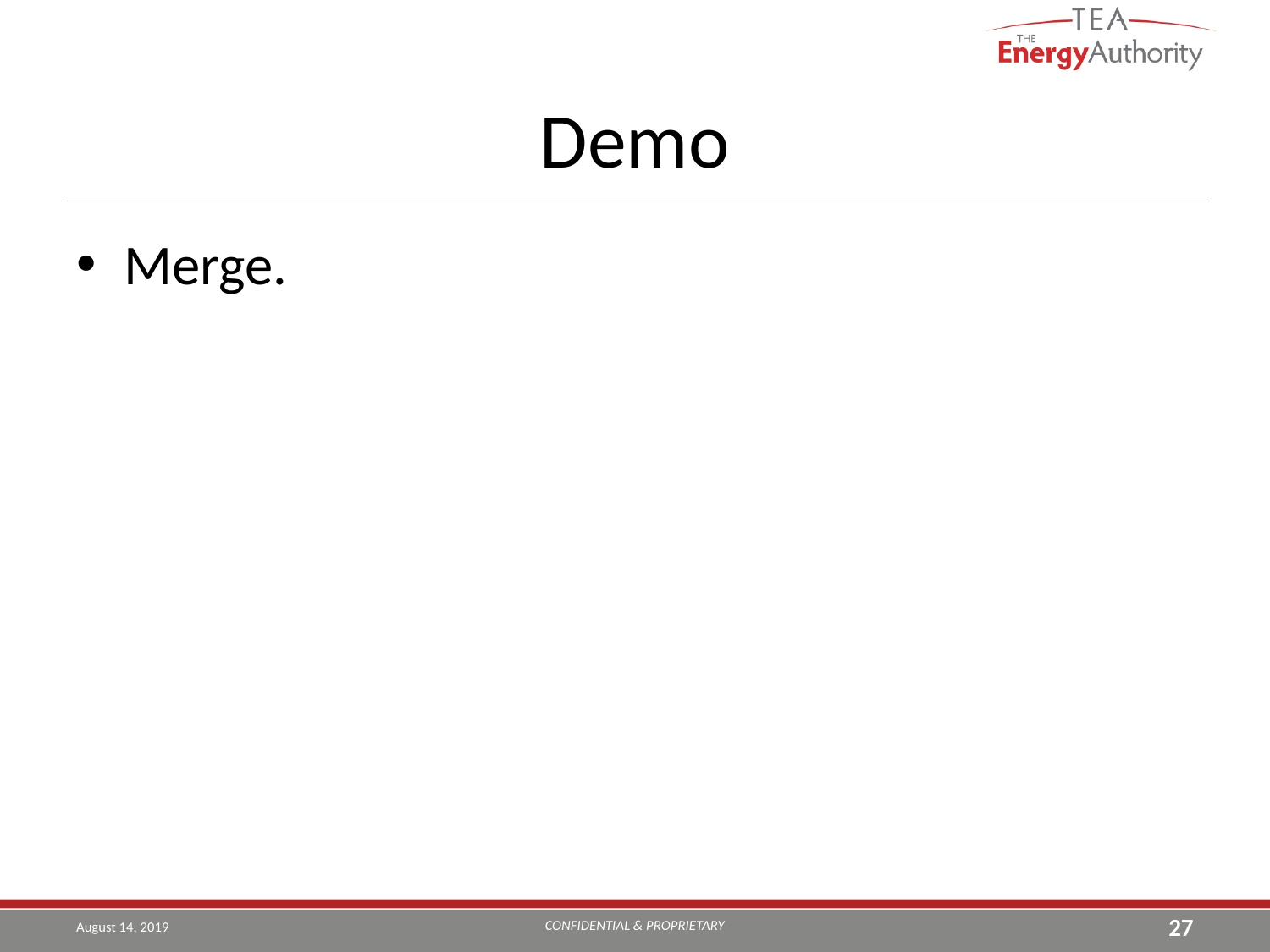

# Demo
Merge.
CONFIDENTIAL & PROPRIETARY
August 14, 2019
27